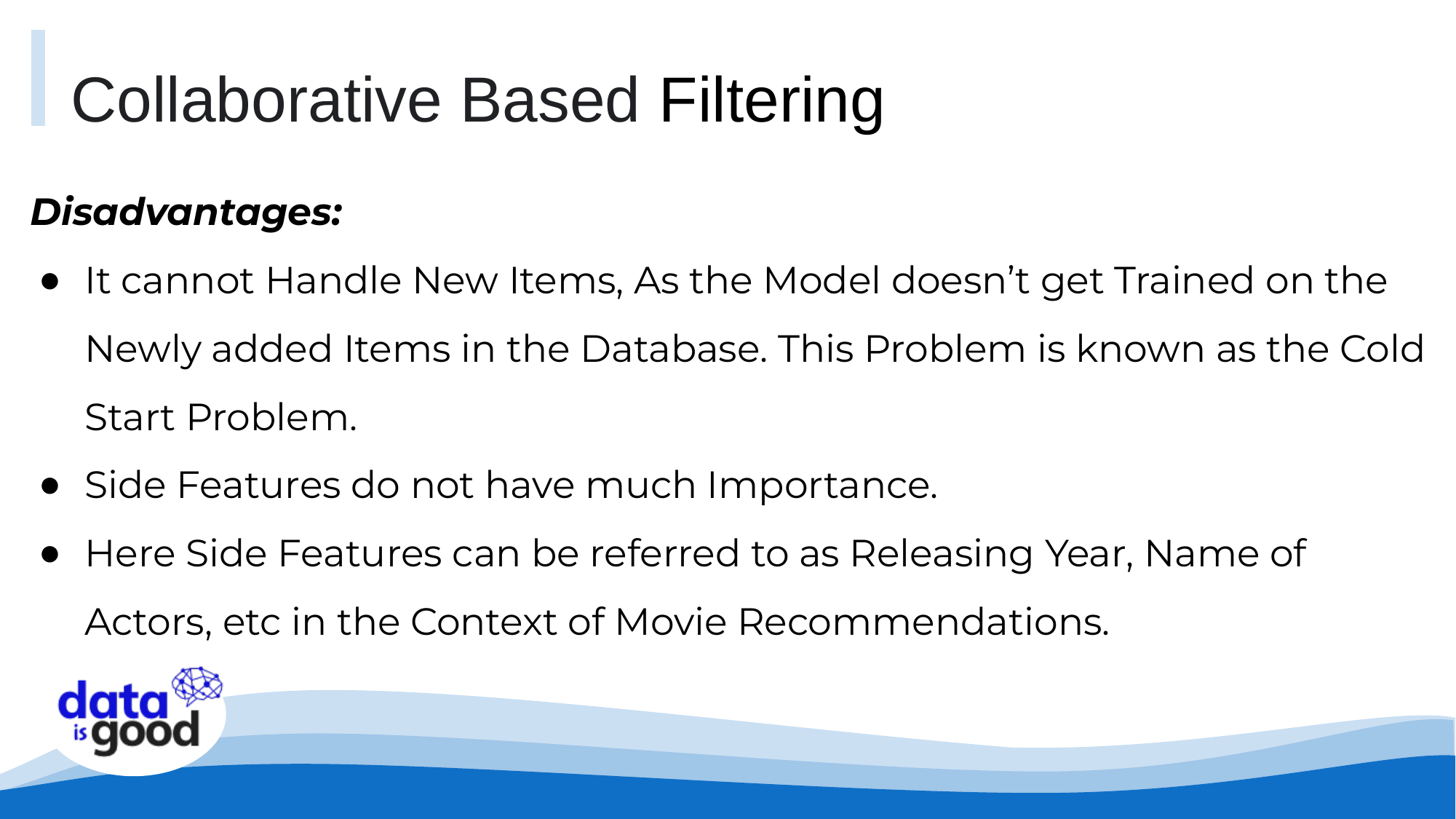

# Collaborative Based Filtering
Disadvantages:
It cannot Handle New Items, As the Model doesn’t get Trained on the Newly added Items in the Database. This Problem is known as the Cold Start Problem.
Side Features do not have much Importance.
Here Side Features can be referred to as Releasing Year, Name of Actors, etc in the Context of Movie Recommendations.